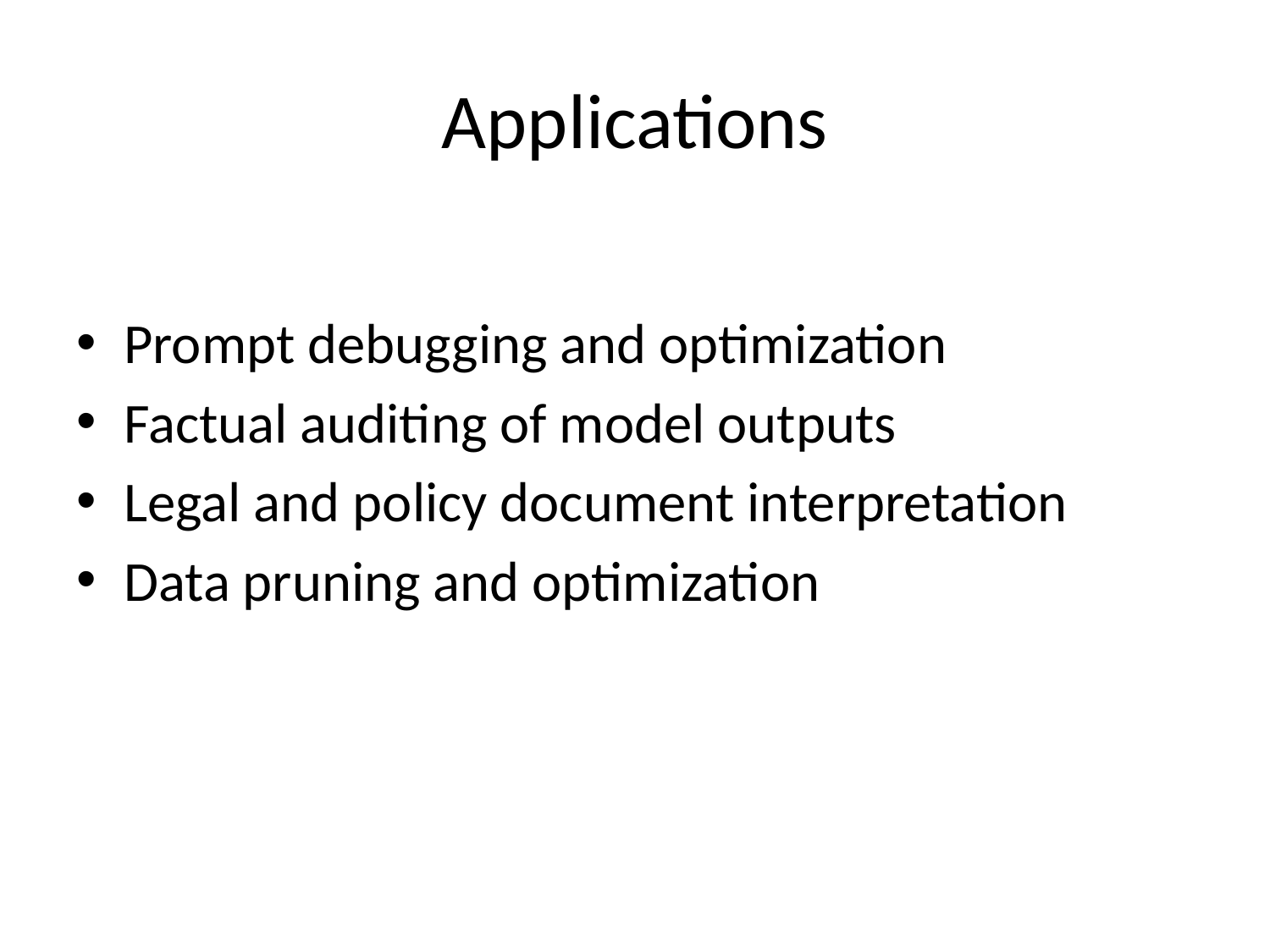

# Applications

Prompt debugging and optimization
Factual auditing of model outputs
Legal and policy document interpretation
Data pruning and optimization